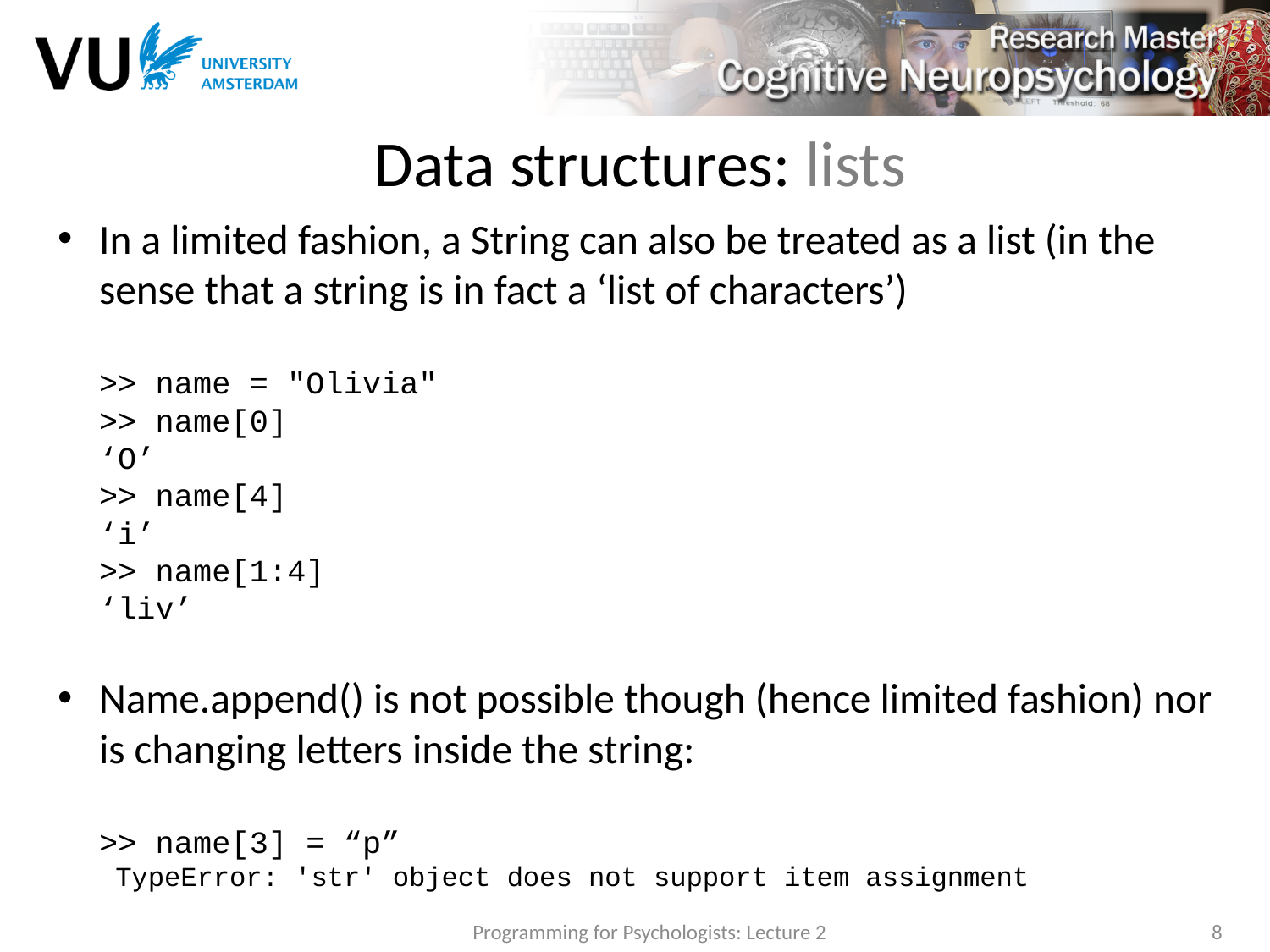

# Data structures: lists
In a limited fashion, a String can also be treated as a list (in the sense that a string is in fact a ‘list of characters’)
>> name = "Olivia"
>> name[0]
‘O’
>> name[4]
‘i’
>> name[1:4]
‘liv’
Name.append() is not possible though (hence limited fashion) nor is changing letters inside the string:
>> name[3] = “p”
 TypeError: 'str' object does not support item assignment
Programming for Psychologists: Lecture 2
8